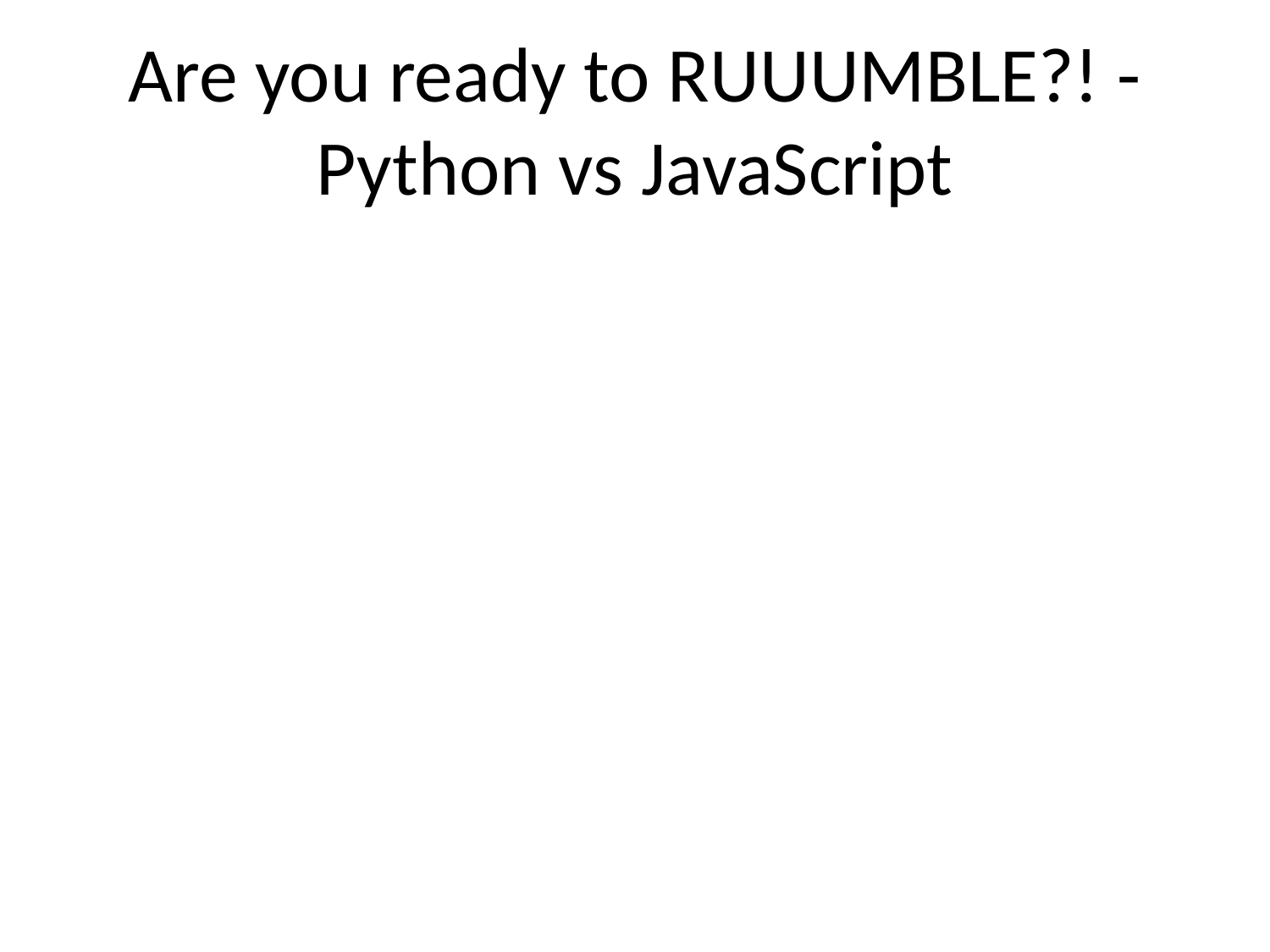

# Are you ready to RUUUMBLE?! - Python vs JavaScript